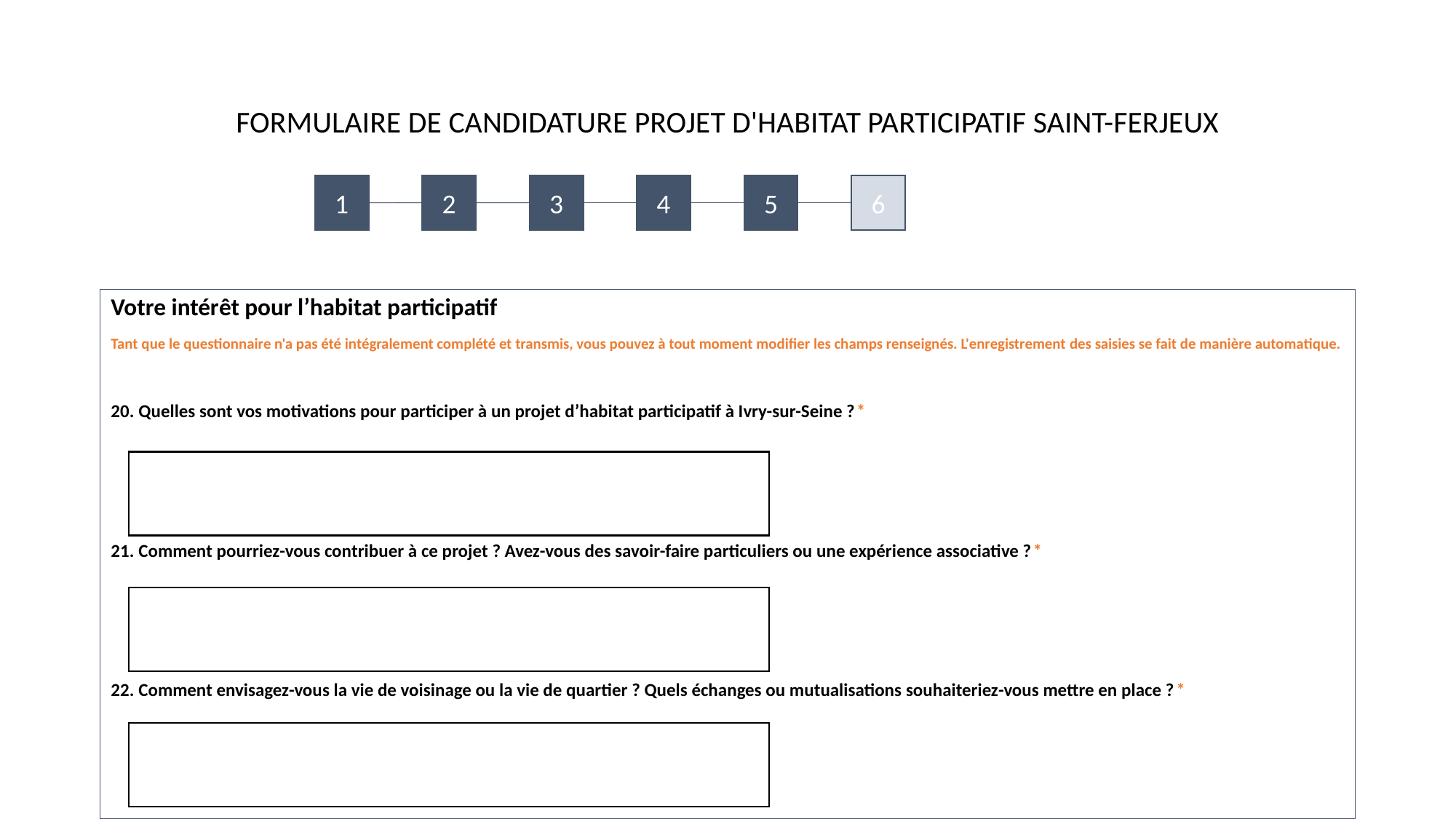

# FORMULAIRE DE CANDIDATURE PROJET D'HABITAT PARTICIPATIF SAINT-FERJEUX
3
6
1
2
4
5
Votre intérêt pour l’habitat participatif
Tant que le questionnaire n'a pas été intégralement complété et transmis, vous pouvez à tout moment modifier les champs renseignés. L'enregistrement des saisies se fait de manière automatique.

20. Quelles sont vos motivations pour participer à un projet d’habitat participatif à Ivry-sur-Seine ?*

21. Comment pourriez-vous contribuer à ce projet ? Avez-vous des savoir-faire particuliers ou une expérience associative ?*

22. Comment envisagez-vous la vie de voisinage ou la vie de quartier ? Quels échanges ou mutualisations souhaiteriez-vous mettre en place ?*